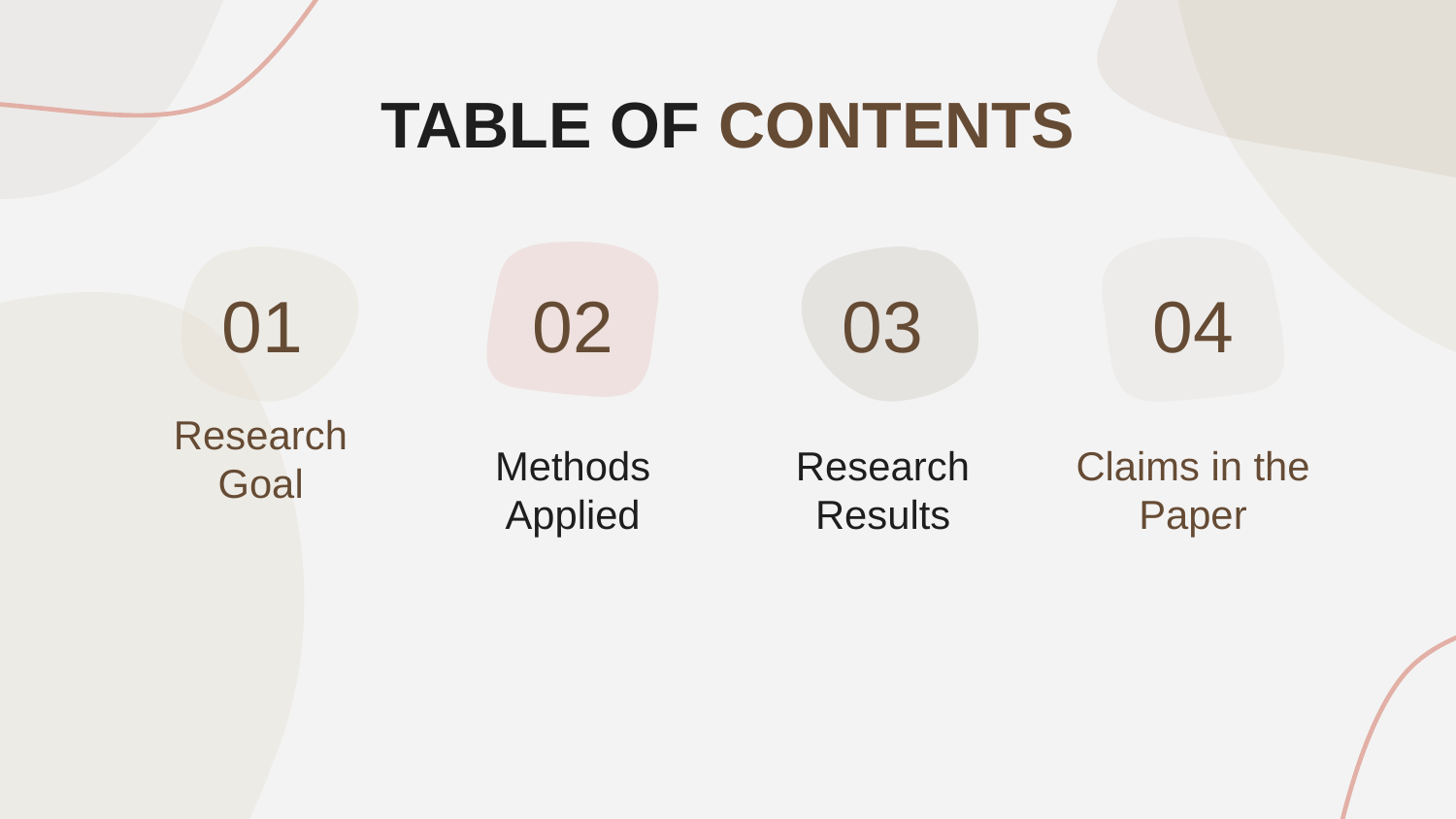

TABLE OF CONTENTS
01
02
03
04
Methods Applied
Research Results
Claims in the Paper
# Research Goal